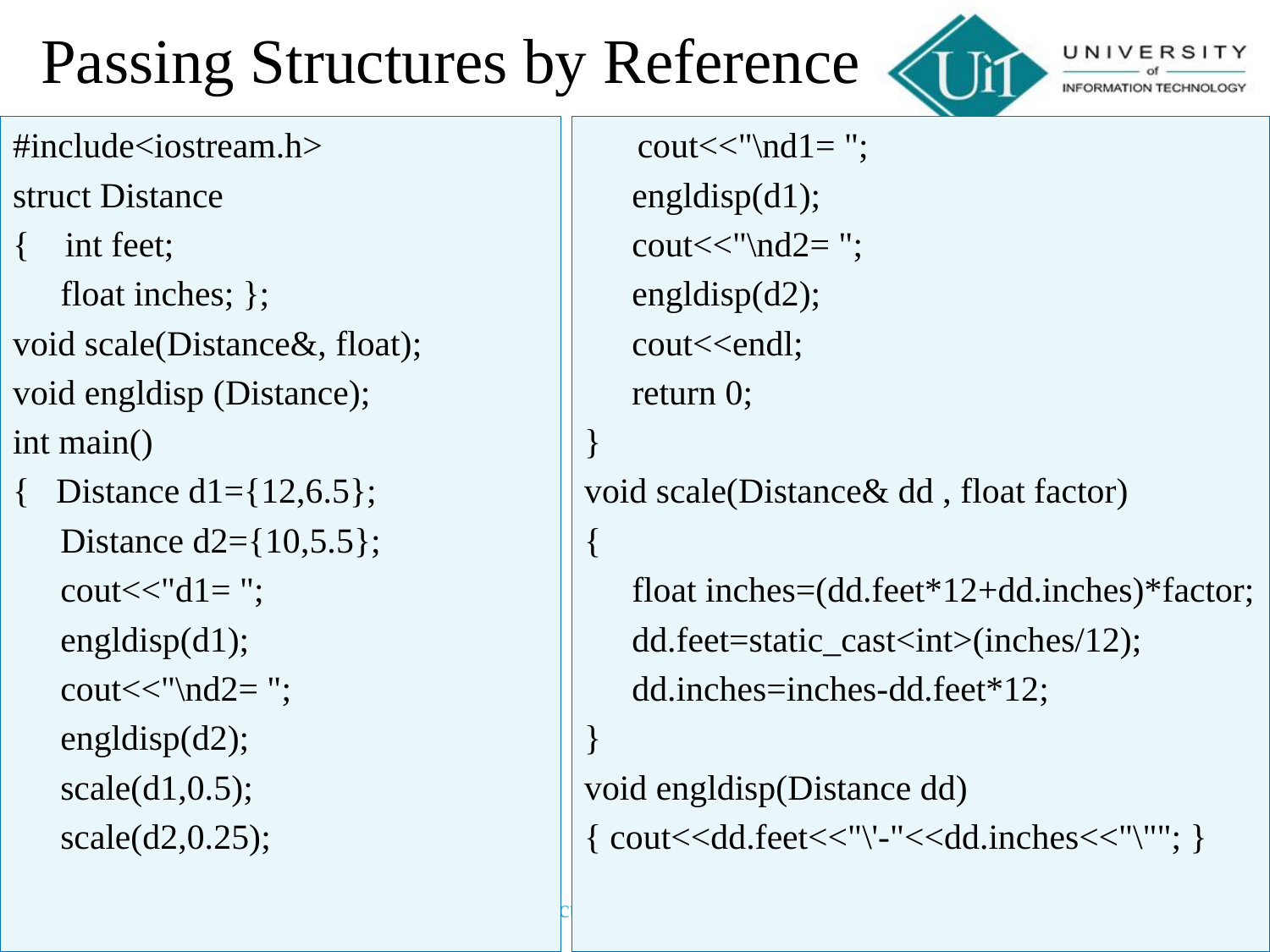

# Passing Structures by Reference
#include<iostream.h>
struct Distance
{    int feet;
	float inches; };
void scale(Distance&, float);
void engldisp (Distance);
int main()
{   Distance d1={12,6.5};
	Distance d2={10,5.5};
	cout<<"d1= ";
	engldisp(d1);
	cout<<"\nd2= ";
	engldisp(d2);
	scale(d1,0.5);
	scale(d2,0.25);

      cout<<"\nd1= ";
	engldisp(d1);
	cout<<"\nd2= ";
	engldisp(d2);
	cout<<endl;
	return 0;
}
void scale(Distance& dd , float factor)
{
	float inches=(dd.feet*12+dd.inches)*factor;
	dd.feet=static_cast<int>(inches/12);
	dd.inches=inches-dd.feet*12;
}
void engldisp(Distance dd)
{ cout<<dd.feet<<"\'-"<<dd.inches<<"\""; }
*******Faculty of Computer Science*******